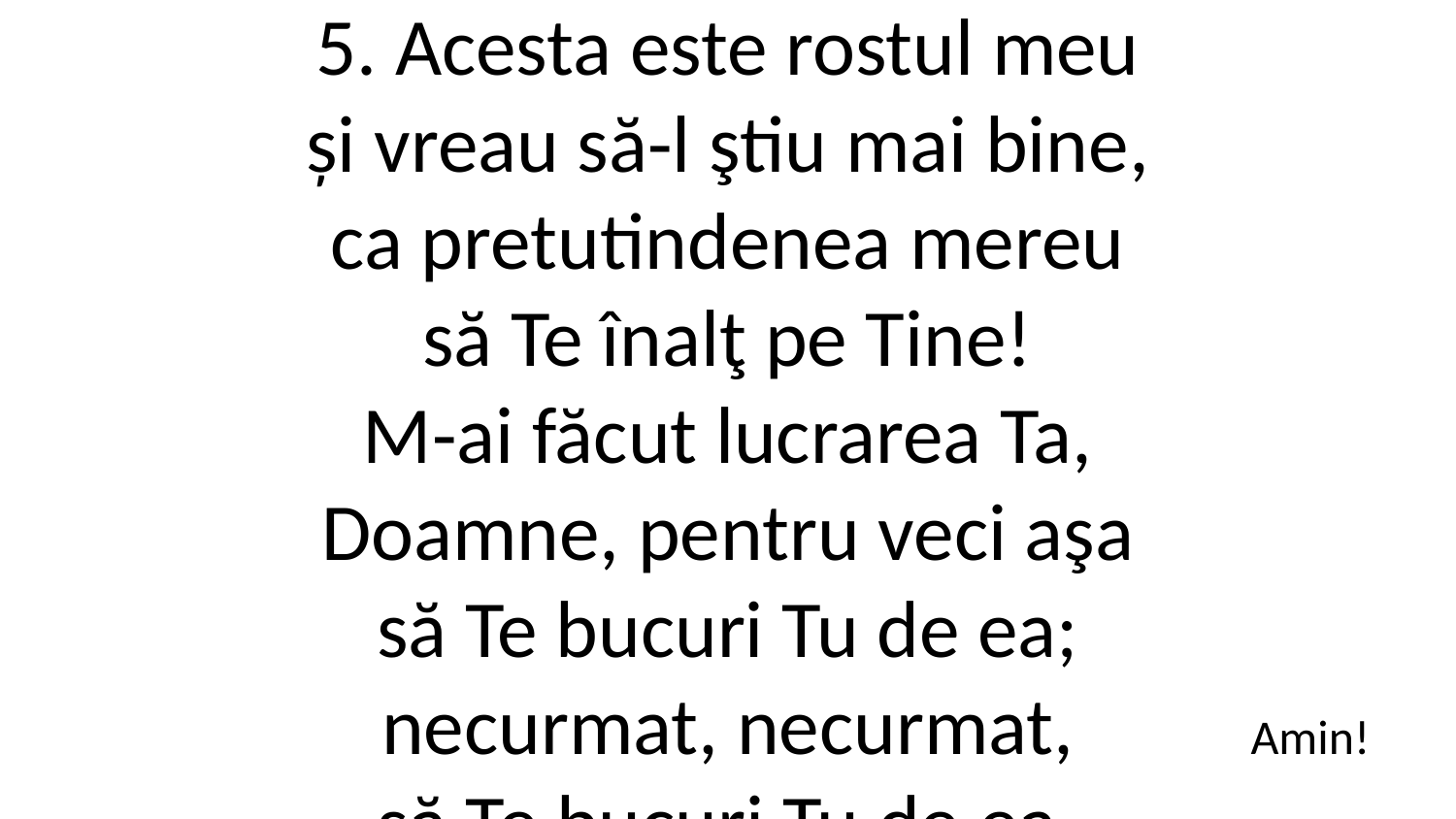

5. Acesta este rostul meu
și vreau să-l ştiu mai bine,
ca pretutindenea mereu
să Te înalţ pe Tine!
M-ai făcut lucrarea Ta,
Doamne, pentru veci aşa
să Te bucuri Tu de ea;
necurmat, necurmat,
să Te bucuri Tu de ea.

Amin!